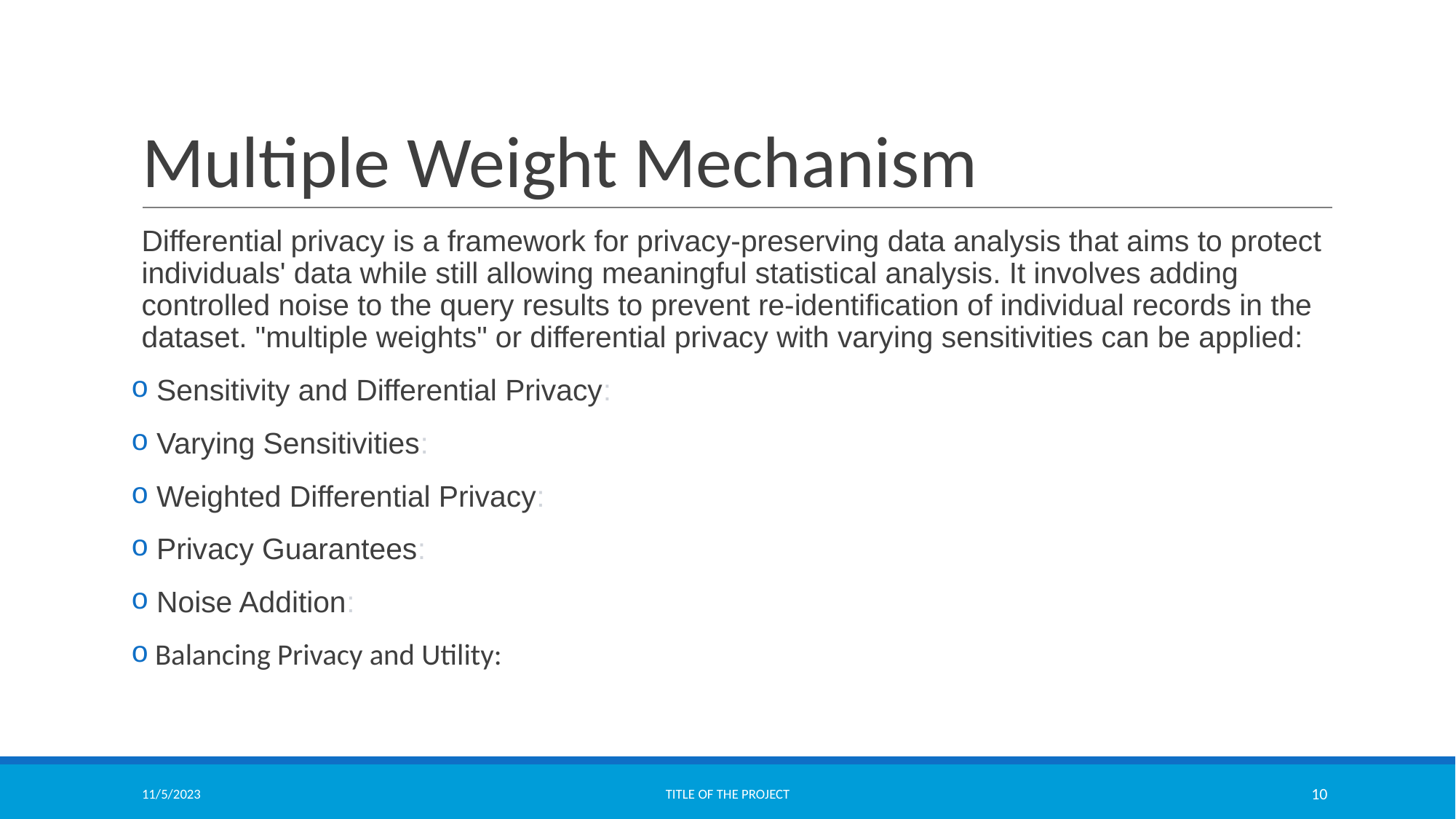

# Multiple Weight Mechanism
Differential privacy is a framework for privacy-preserving data analysis that aims to protect individuals' data while still allowing meaningful statistical analysis. It involves adding controlled noise to the query results to prevent re-identification of individual records in the dataset. "multiple weights" or differential privacy with varying sensitivities can be applied:
 Sensitivity and Differential Privacy:
 Varying Sensitivities:
 Weighted Differential Privacy:
 Privacy Guarantees:
 Noise Addition:
 Balancing Privacy and Utility:
11/5/2023
TITLE OF THE PROJECT
10